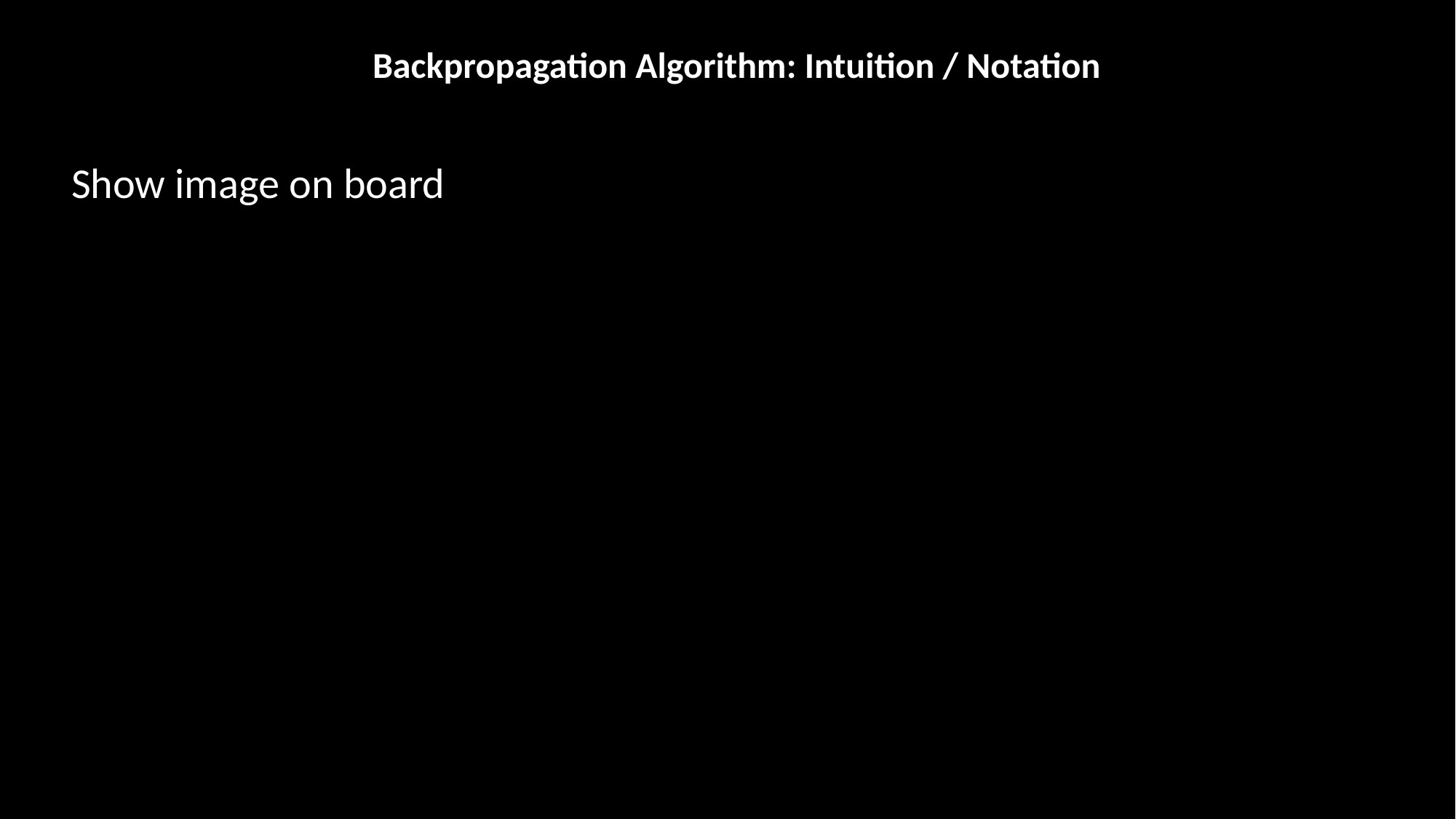

Backpropagation Algorithm: Intuition / Notation

Show image on board